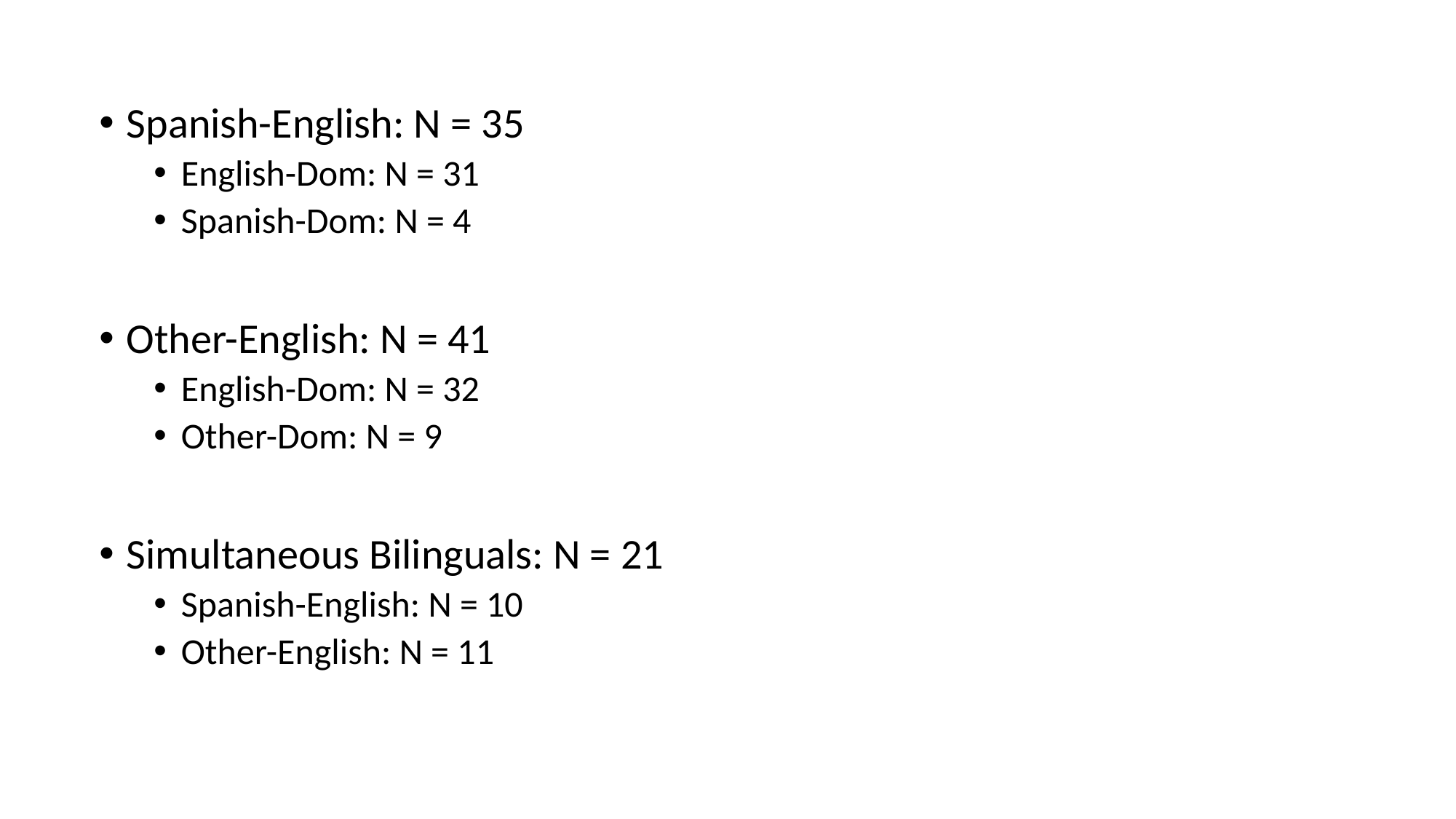

Spanish-English: N = 35
English-Dom: N = 31
Spanish-Dom: N = 4

Other-English: N = 41
English-Dom: N = 32
Other-Dom: N = 9

Simultaneous Bilinguals: N = 21
Spanish-English: N = 10
Other-English: N = 11